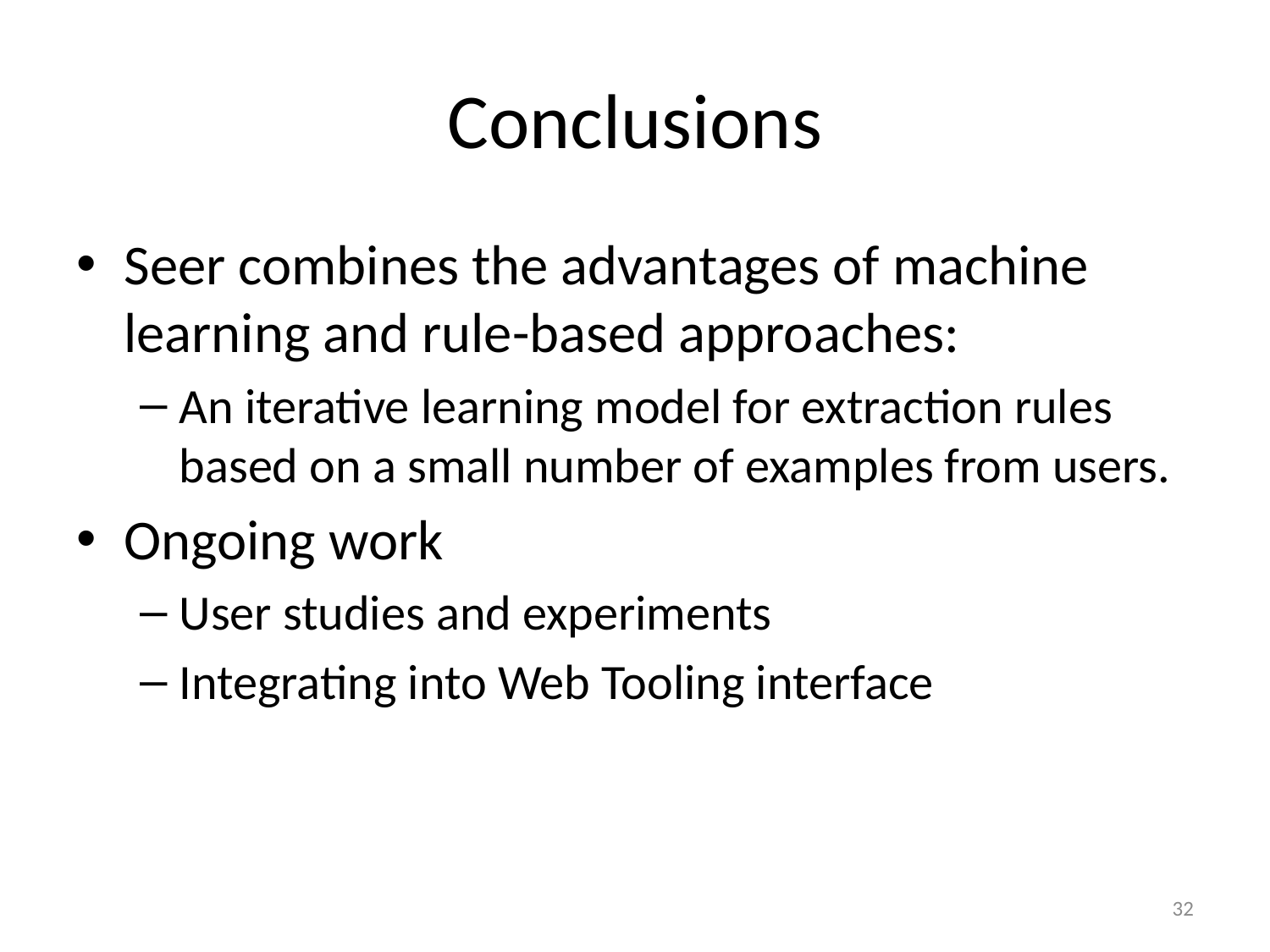

# Conclusions
Seer combines the advantages of machine learning and rule-based approaches:
An iterative learning model for extraction rules based on a small number of examples from users.
Ongoing work
User studies and experiments
Integrating into Web Tooling interface
32